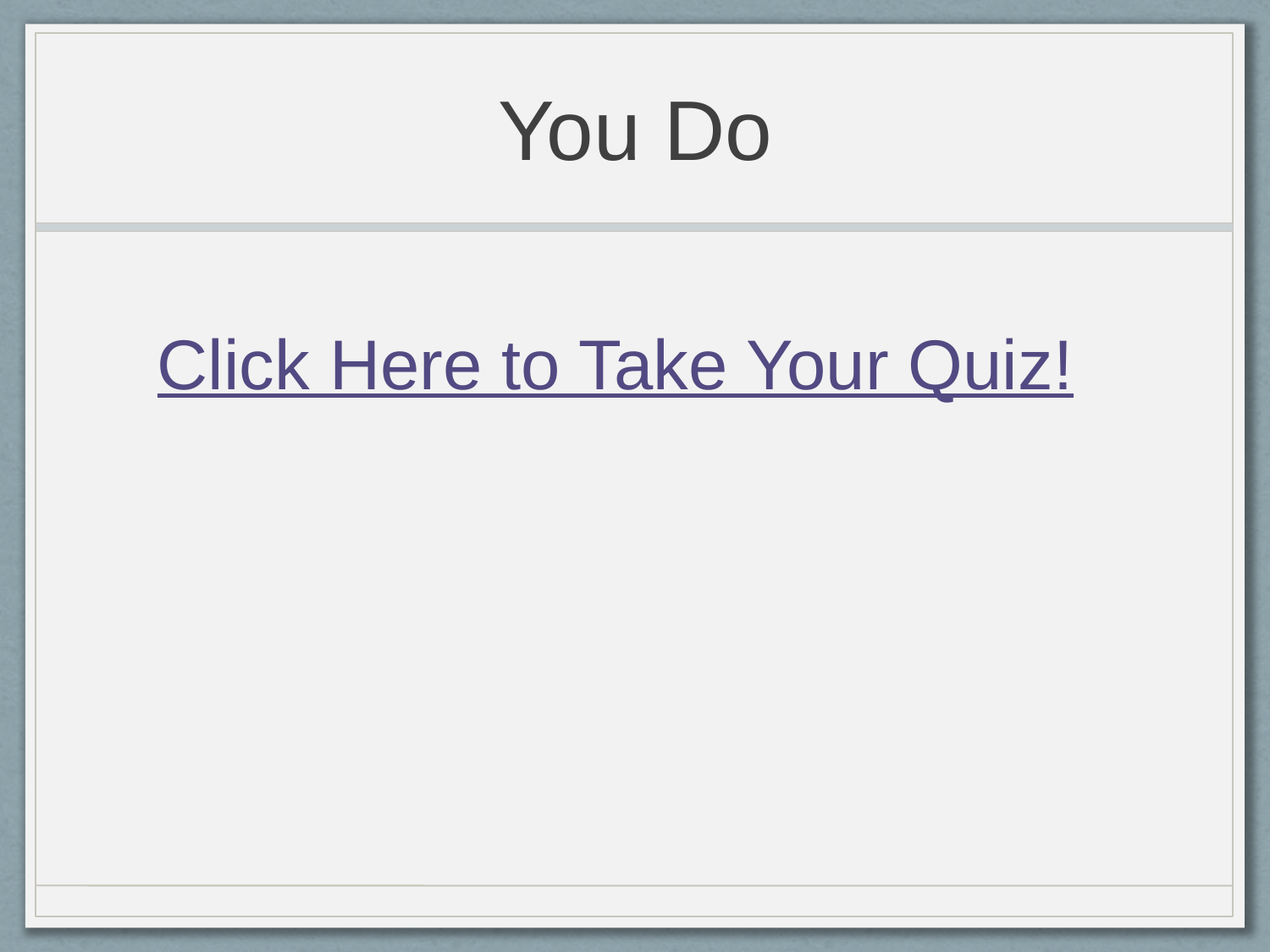

# You Do
Click Here to Take Your Quiz!